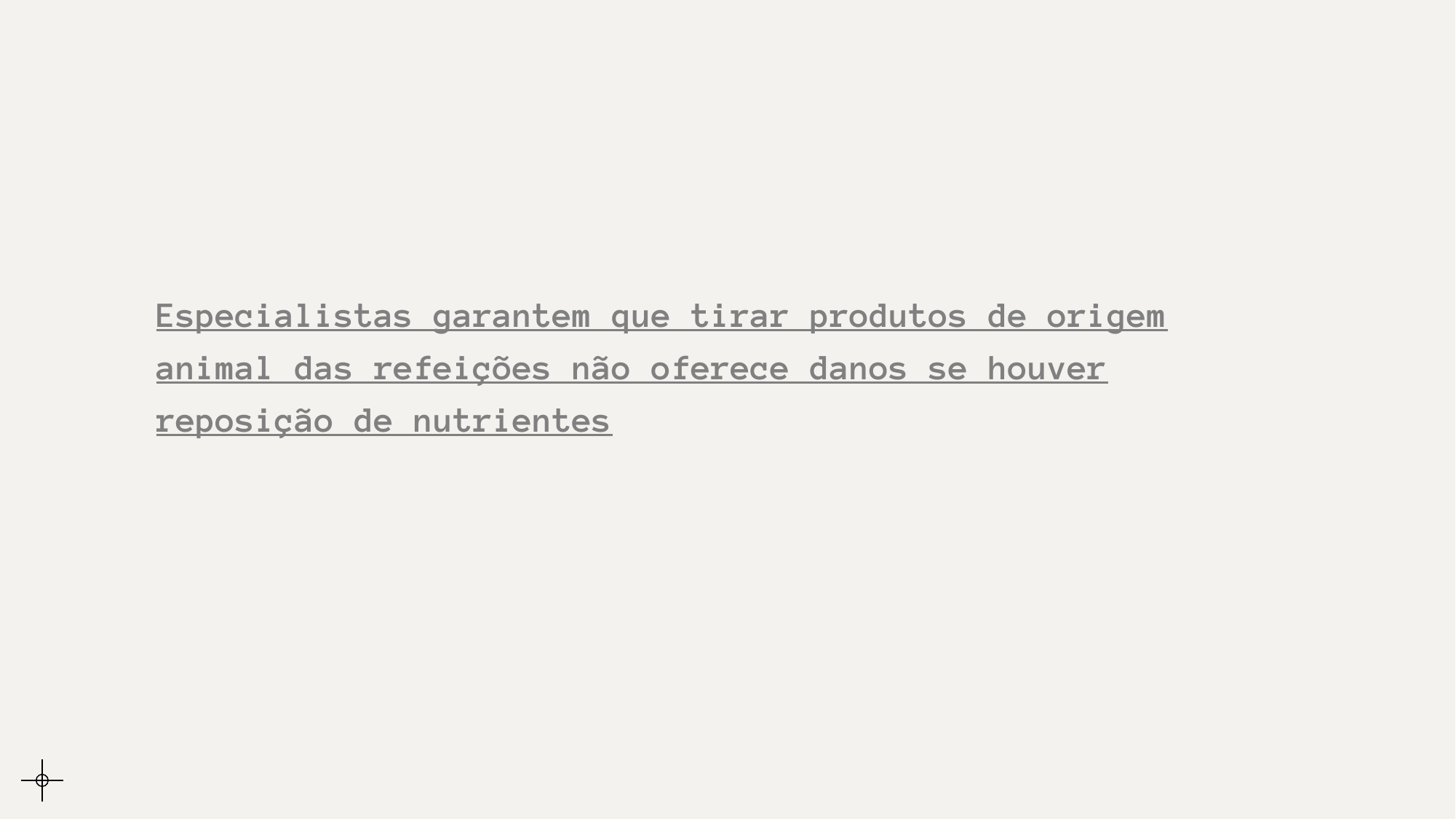

Especialistas garantem que tirar produtos de origem animal das refeições não oferece danos se houver reposição de nutrientes